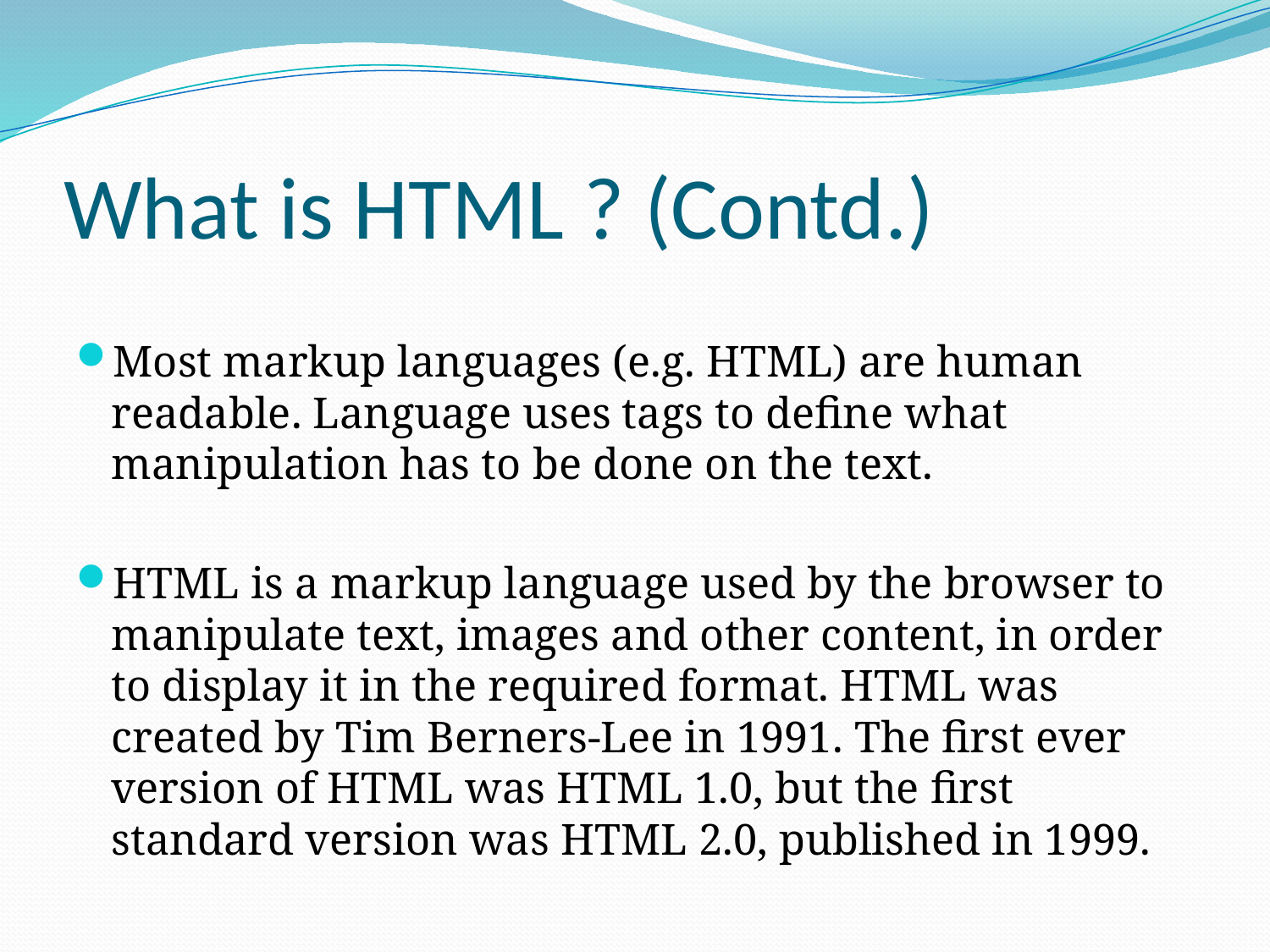

# What is HTML ? (Contd.)

Most markup languages (e.g. HTML) are human readable. Language uses tags to define what manipulation has to be done on the text.

HTML is a markup language used by the browser to manipulate text, images and other content, in order to display it in the required format. HTML was created by Tim Berners-Lee in 1991. The first ever version of HTML was HTML 1.0, but the first standard version was HTML 2.0, published in 1999.